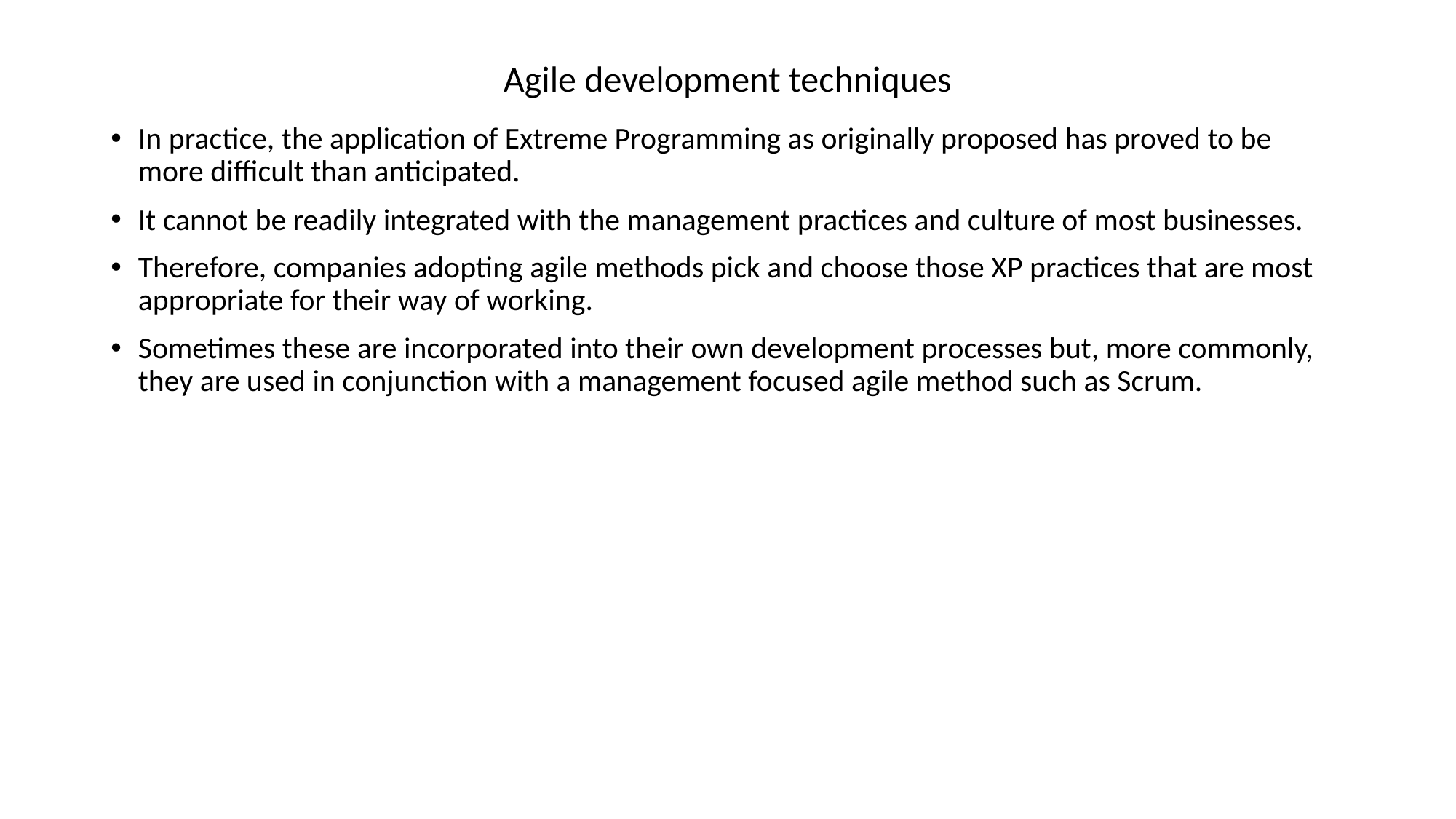

# Agile development techniques
In practice, the application of Extreme Programming as originally proposed has proved to be more difficult than anticipated.
It cannot be readily integrated with the management practices and culture of most businesses.
Therefore, companies adopting agile methods pick and choose those XP practices that are most appropriate for their way of working.
Sometimes these are incorporated into their own development processes but, more commonly, they are used in conjunction with a management focused agile method such as Scrum.